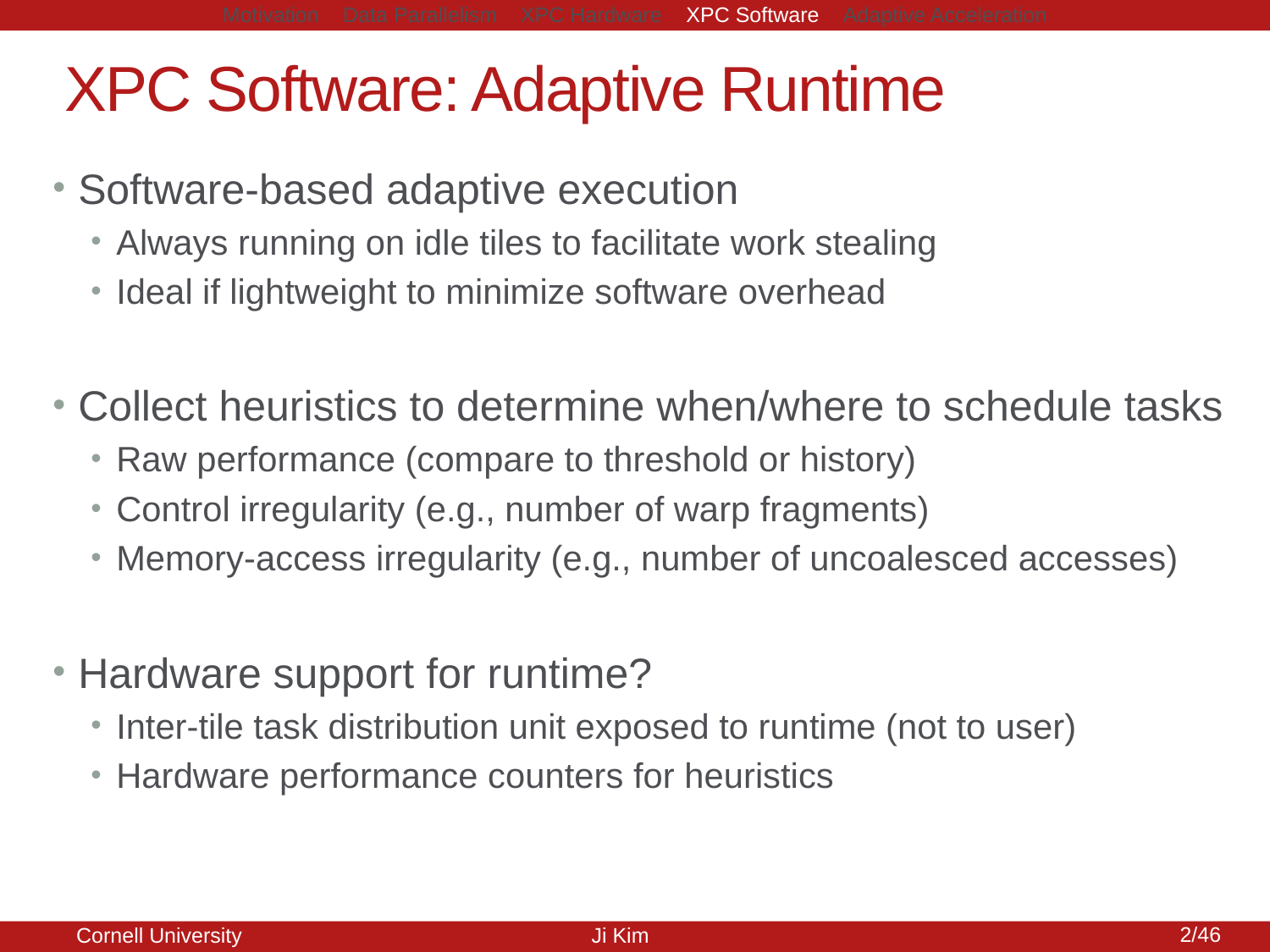

Motivation    Data Parallelism    XPC Hardware    XPC Software    Adaptive Acceleration
# XPC Software: Adaptive Runtime
Software-based adaptive execution
Always running on idle tiles to facilitate work stealing
Ideal if lightweight to minimize software overhead

Collect heuristics to determine when/where to schedule tasks
Raw performance (compare to threshold or history)
Control irregularity (e.g., number of warp fragments)
Memory-access irregularity (e.g., number of uncoalesced accesses)

Hardware support for runtime?
Inter-tile task distribution unit exposed to runtime (not to user)
Hardware performance counters for heuristics
2/46